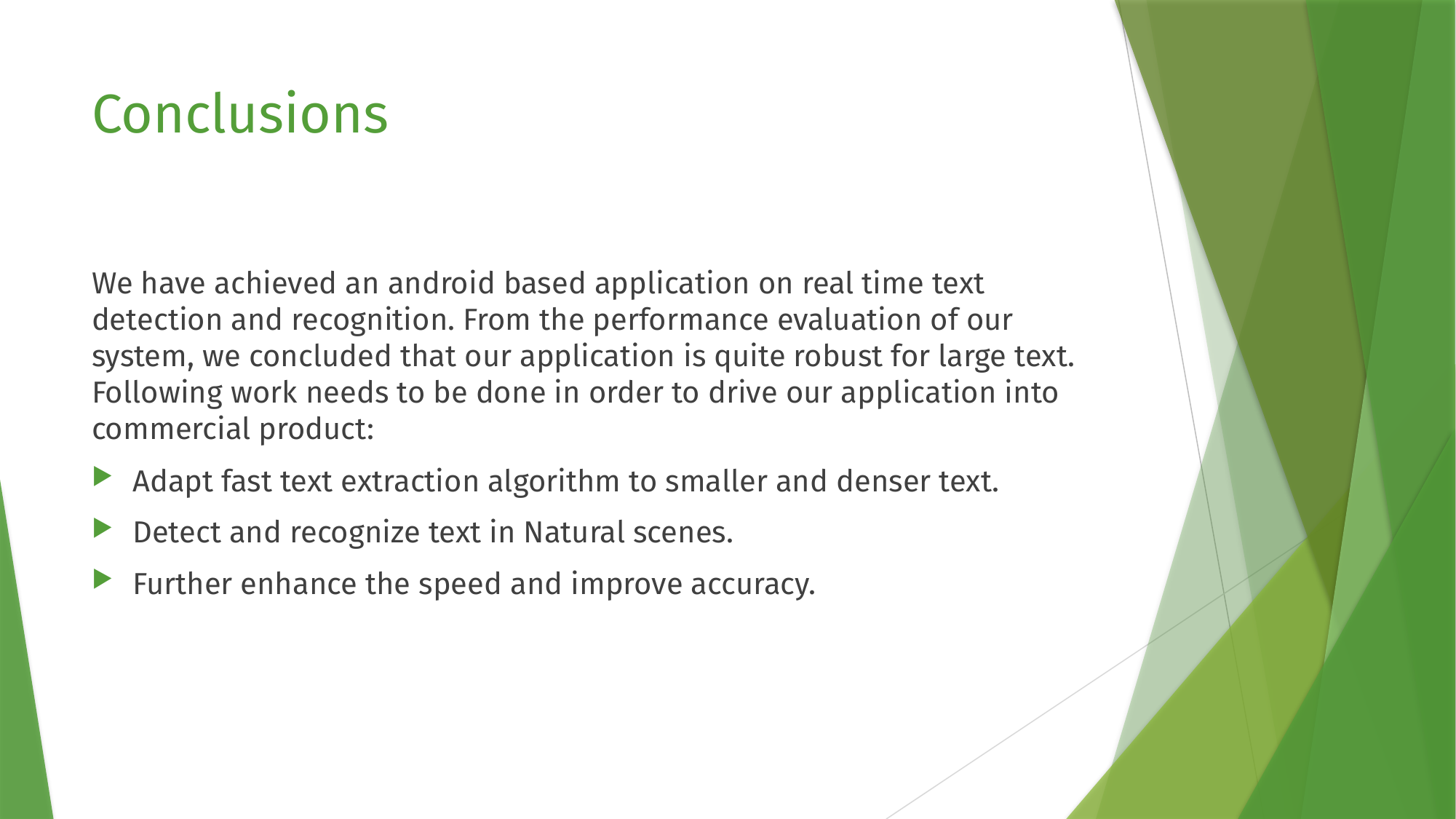

# Conclusions
We have achieved an android based application on real time text detection and recognition. From the performance evaluation of our system, we concluded that our application is quite robust for large text. Following work needs to be done in order to drive our application into commercial product:
Adapt fast text extraction algorithm to smaller and denser text.
Detect and recognize text in Natural scenes.
Further enhance the speed and improve accuracy.